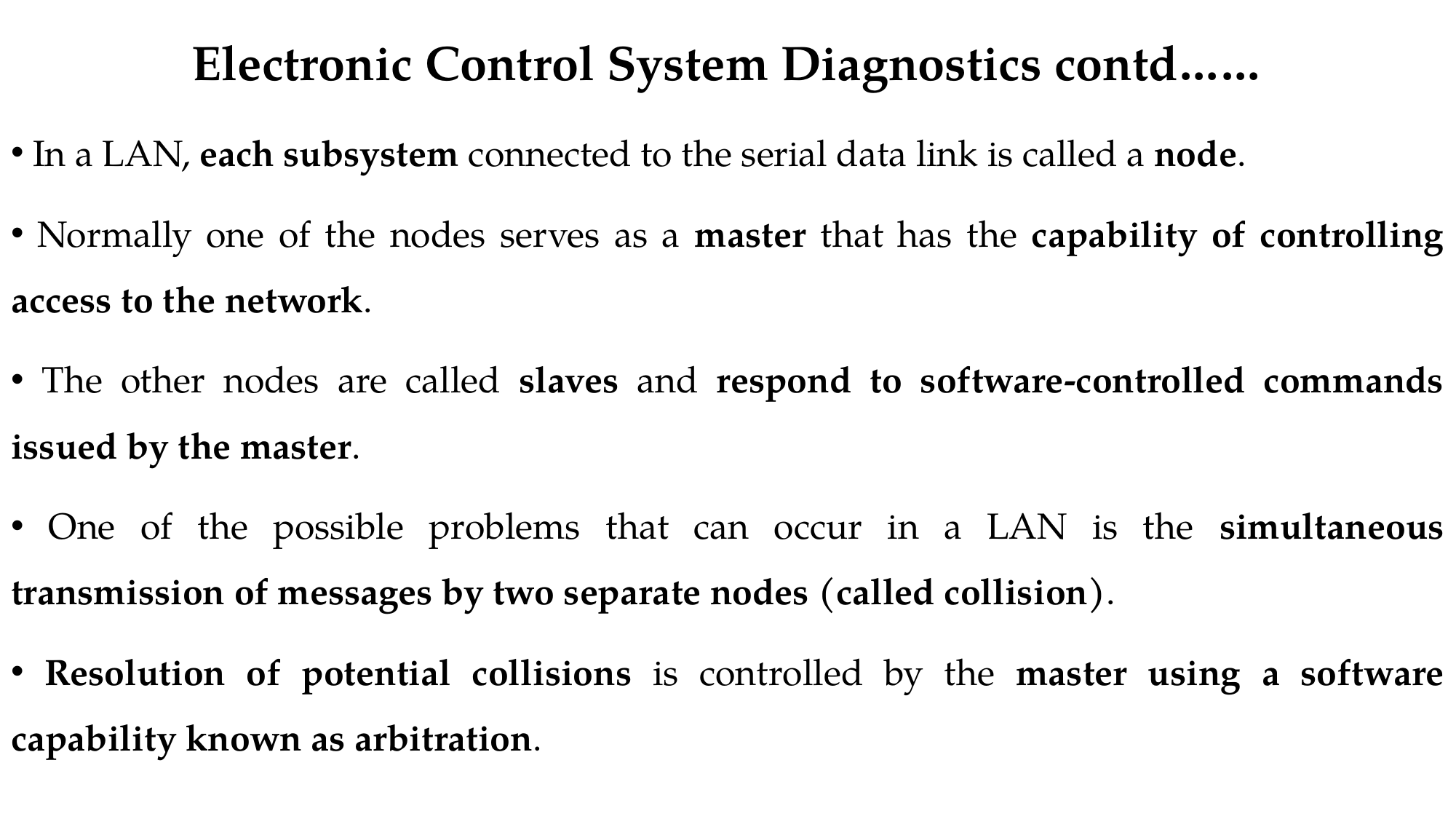

# Electronic Control System Diagnostics contd……
 In a LAN, each subsystem connected to the serial data link is called a node.
 Normally one of the nodes serves as a master that has the capability of controlling access to the network.
 The other nodes are called slaves and respond to software-controlled commands issued by the master.
 One of the possible problems that can occur in a LAN is the simultaneous transmission of messages by two separate nodes (called collision).
 Resolution of potential collisions is controlled by the master using a software capability known as arbitration.